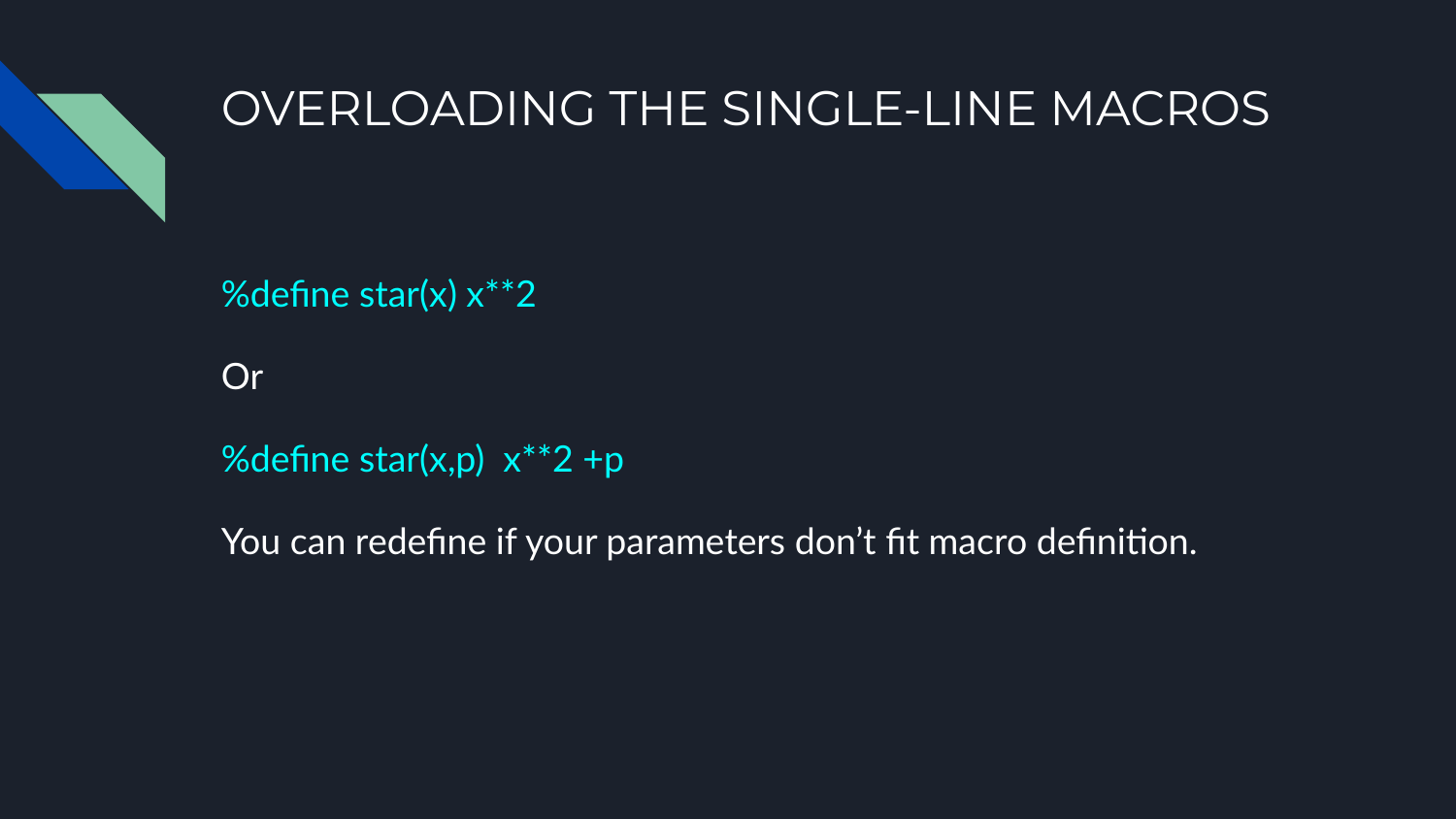

# OVERLOADING THE SINGLE-LINE MACROS
%define star(x) x**2
Or
%define star(x,p)  x**2 +p
You can redefine if your parameters don’t fit macro definition.